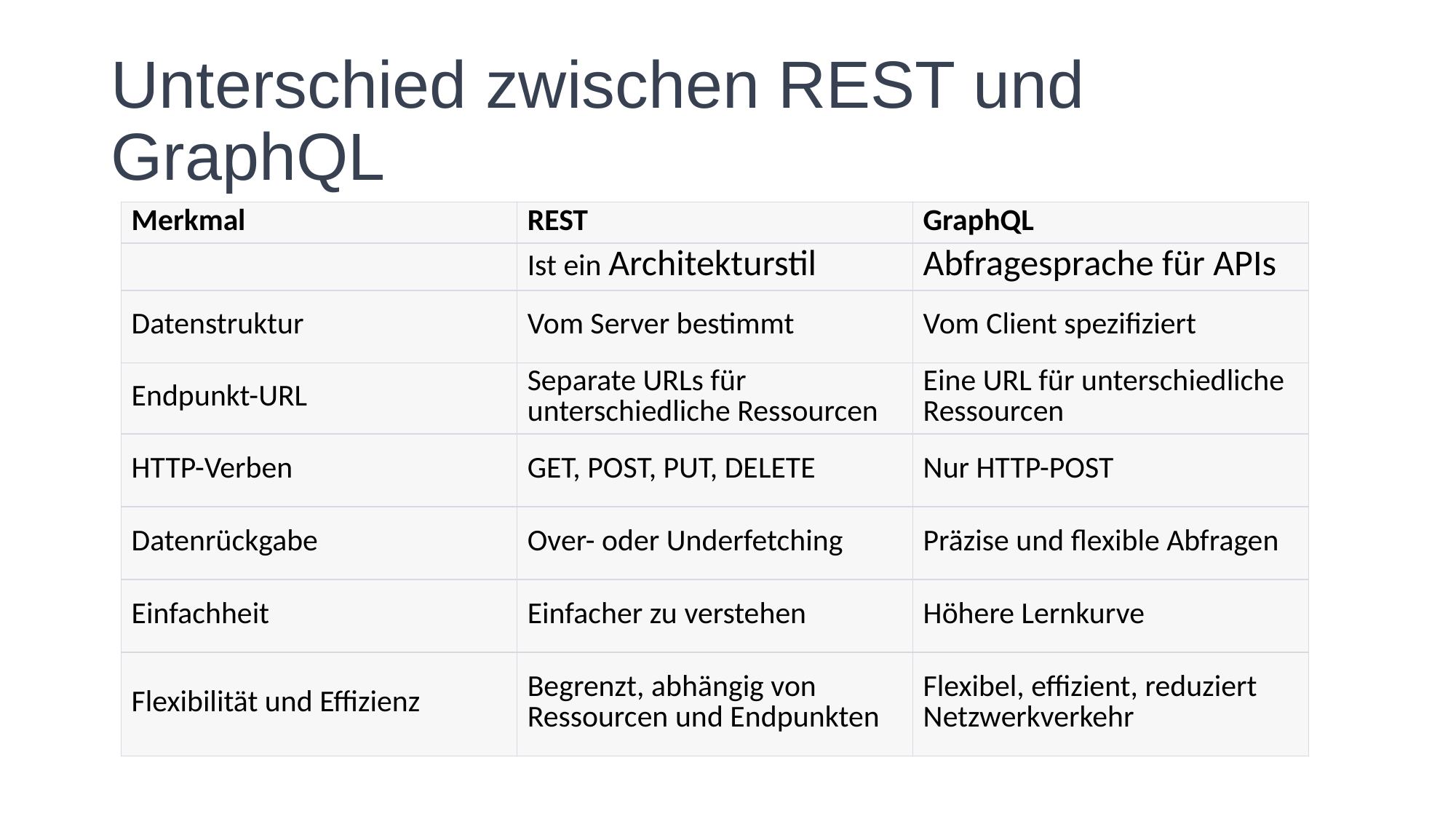

# Unterschied zwischen REST und GraphQL
| Merkmal | REST | GraphQL |
| --- | --- | --- |
|  | Ist ein Architekturstil | Abfragesprache für APIs |
| Datenstruktur | Vom Server bestimmt | Vom Client spezifiziert |
| Endpunkt-URL | Separate URLs für unterschiedliche Ressourcen | Eine URL für unterschiedliche Ressourcen |
| HTTP-Verben | GET, POST, PUT, DELETE | Nur HTTP-POST |
| Datenrückgabe | Over- oder Underfetching | Präzise und flexible Abfragen |
| Einfachheit | Einfacher zu verstehen | Höhere Lernkurve |
| Flexibilität und Effizienz | Begrenzt, abhängig von Ressourcen und Endpunkten | Flexibel, effizient, reduziert Netzwerkverkehr |